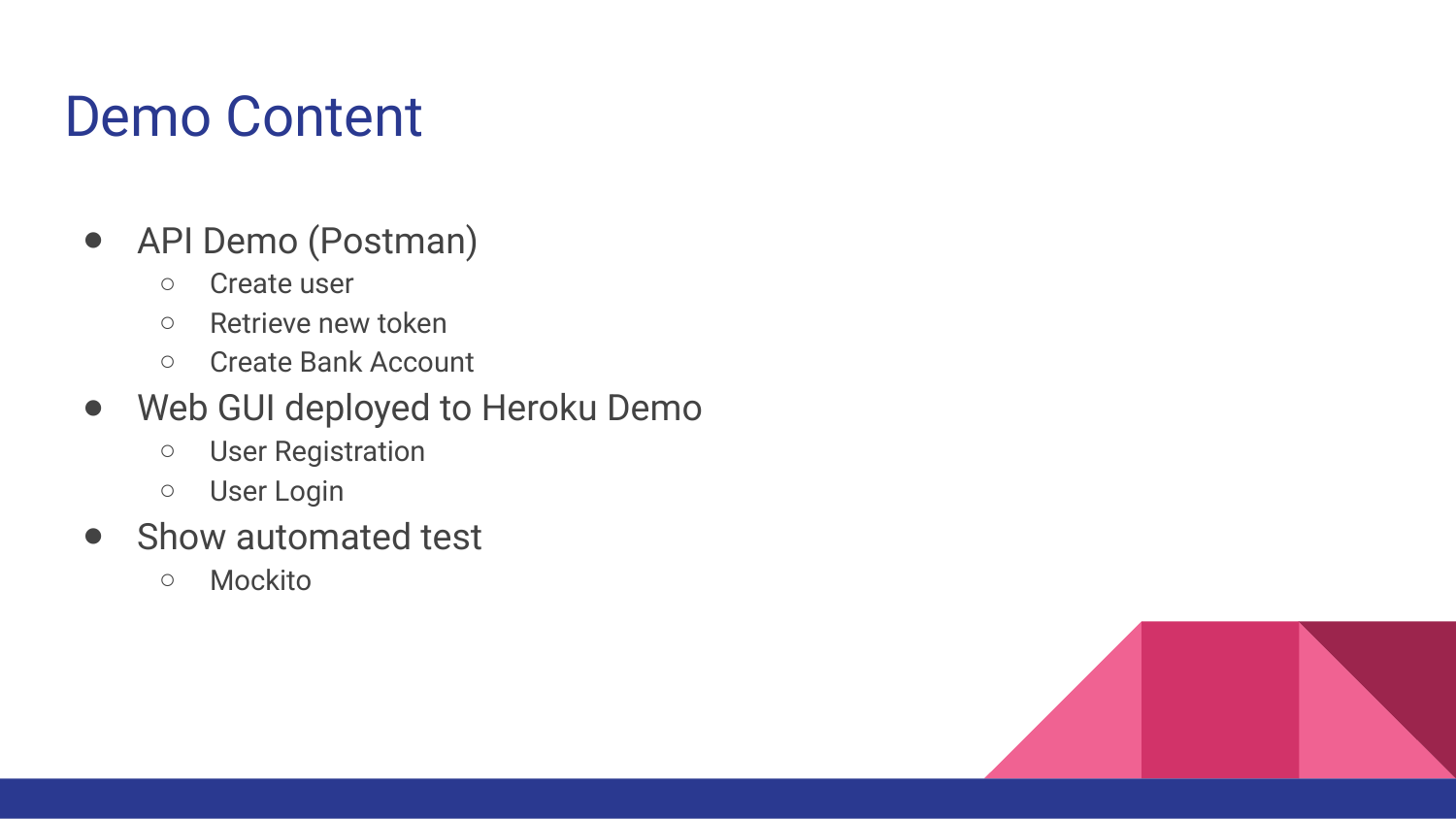

# Demo Content
API Demo (Postman)
Create user
Retrieve new token
Create Bank Account
Web GUI deployed to Heroku Demo
User Registration
User Login
Show automated test
Mockito